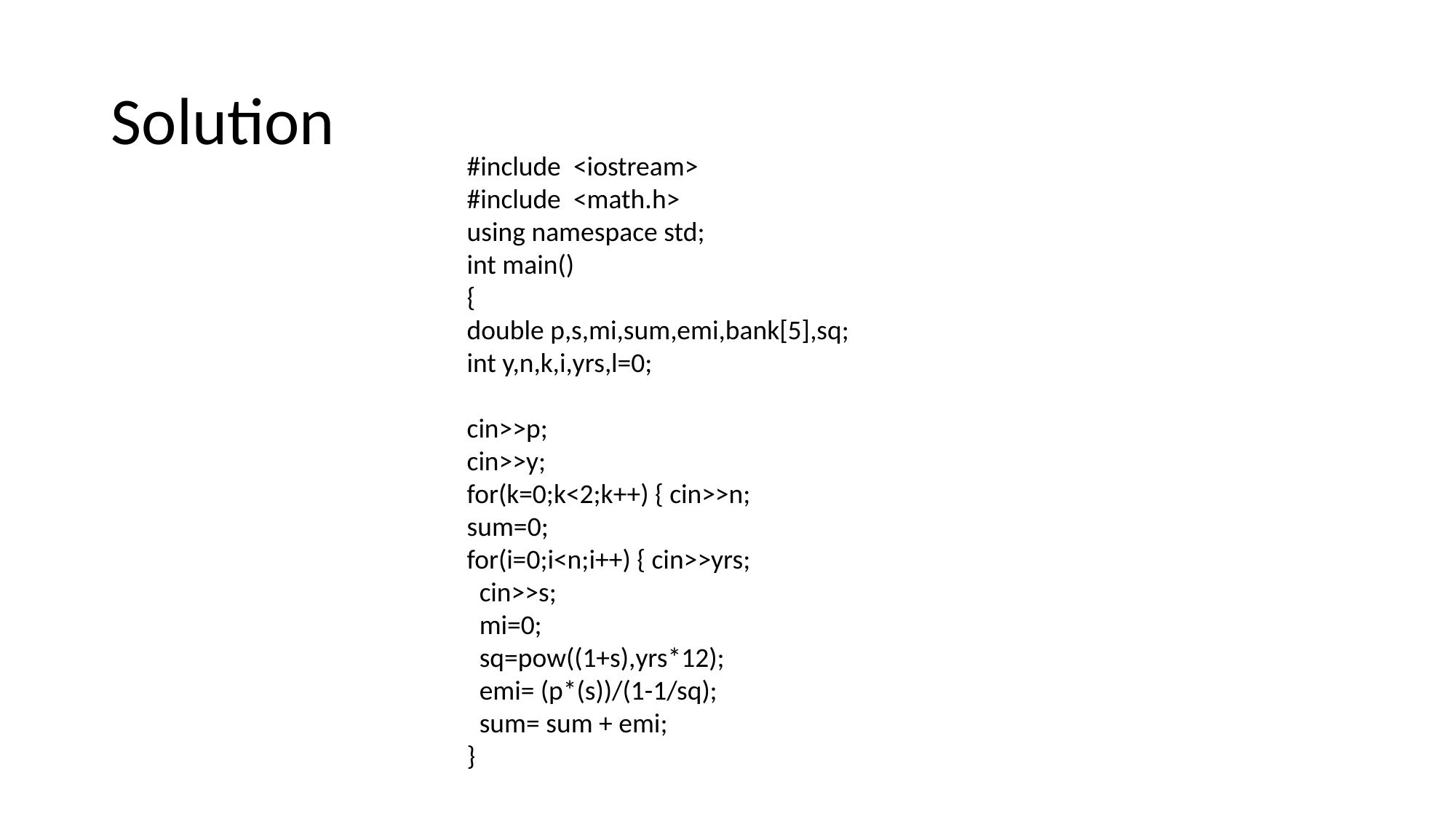

# Solution
#include  <iostream>
#include  <math.h>
using namespace std;
int main()
{
double p,s,mi,sum,emi,bank[5],sq;
int y,n,k,i,yrs,l=0;

cin>>p;
cin>>y;
for(k=0;k<2;k++) { cin>>n;
sum=0;
for(i=0;i<n;i++) { cin>>yrs;
  cin>>s;
  mi=0;
  sq=pow((1+s),yrs*12);
  emi= (p*(s))/(1-1/sq);
  sum= sum + emi;
}